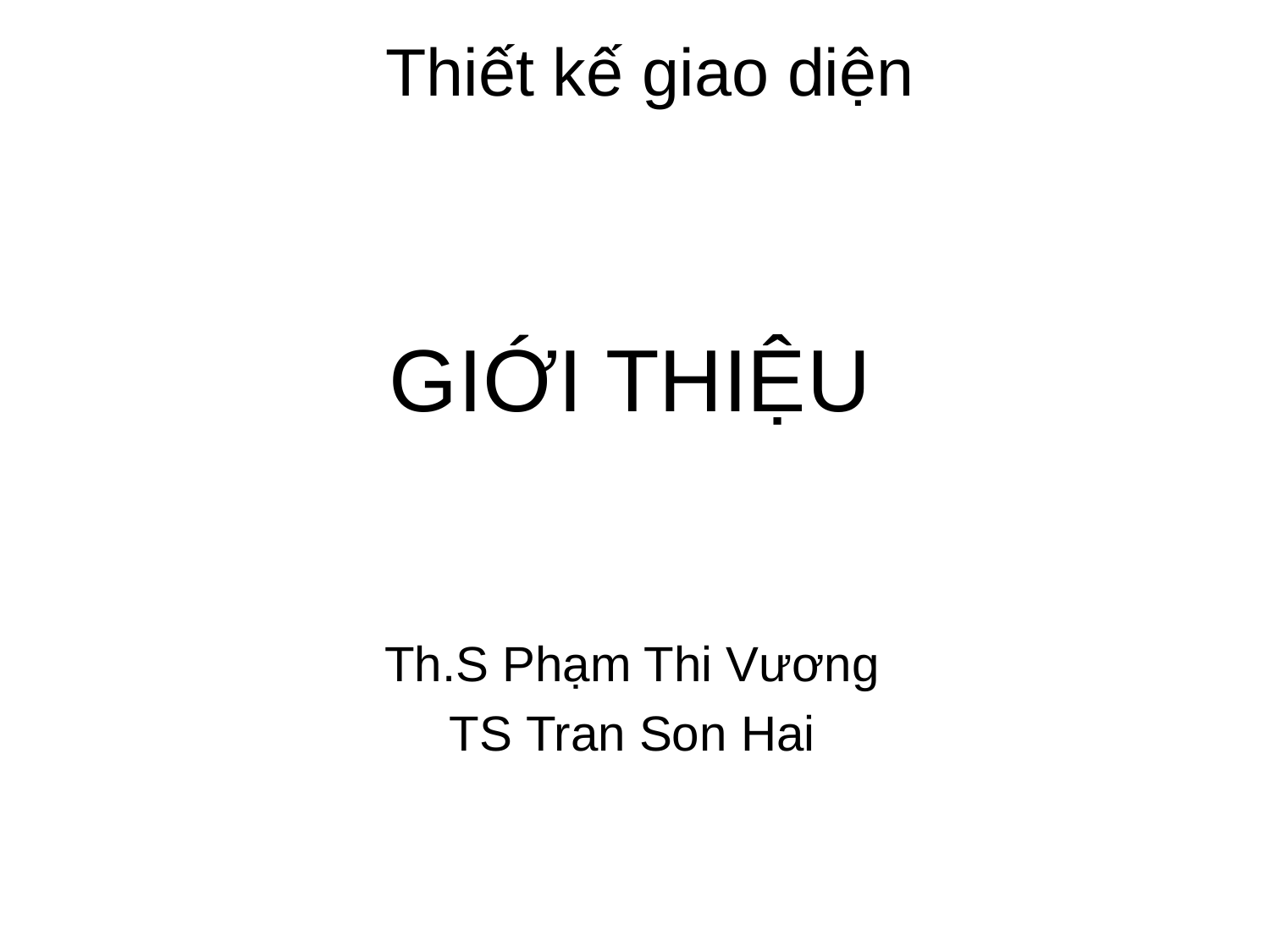

Thiết kế giao diện
GIỚI THIỆU
Th.S Phạm Thi Vương
TS Tran Son Hai